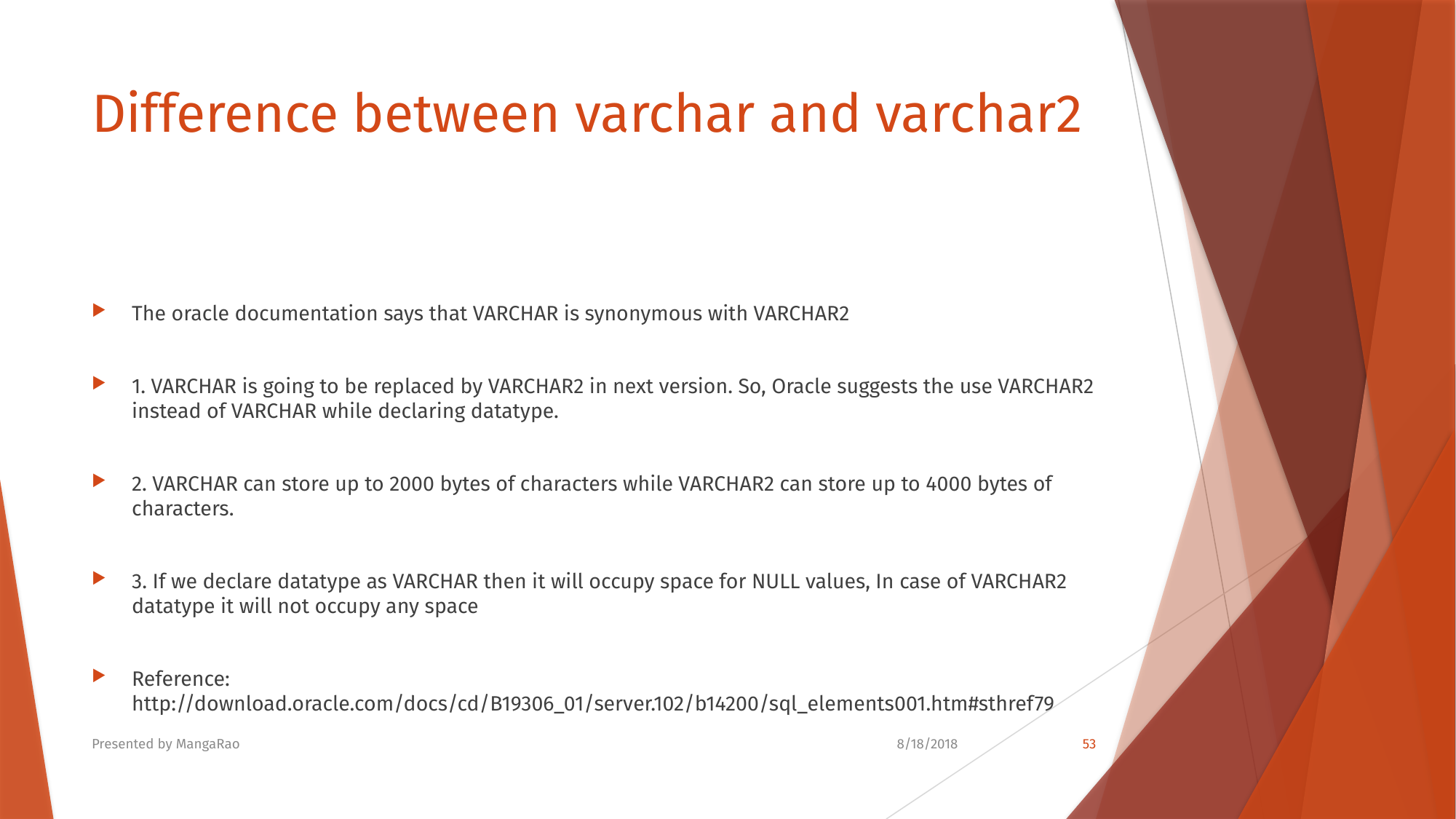

# Difference between varchar and varchar2

The oracle documentation says that VARCHAR is synonymous with VARCHAR2

1. VARCHAR is going to be replaced by VARCHAR2 in next version. So, Oracle suggests the use VARCHAR2 instead of VARCHAR while declaring datatype.

2. VARCHAR can store up to 2000 bytes of characters while VARCHAR2 can store up to 4000 bytes of characters.

3. If we declare datatype as VARCHAR then it will occupy space for NULL values, In case of VARCHAR2 datatype it will not occupy any space

Reference: http://download.oracle.com/docs/cd/B19306_01/server.102/b14200/sql_elements001.htm#sthref79
Presented by MangaRao
8/18/2018
53